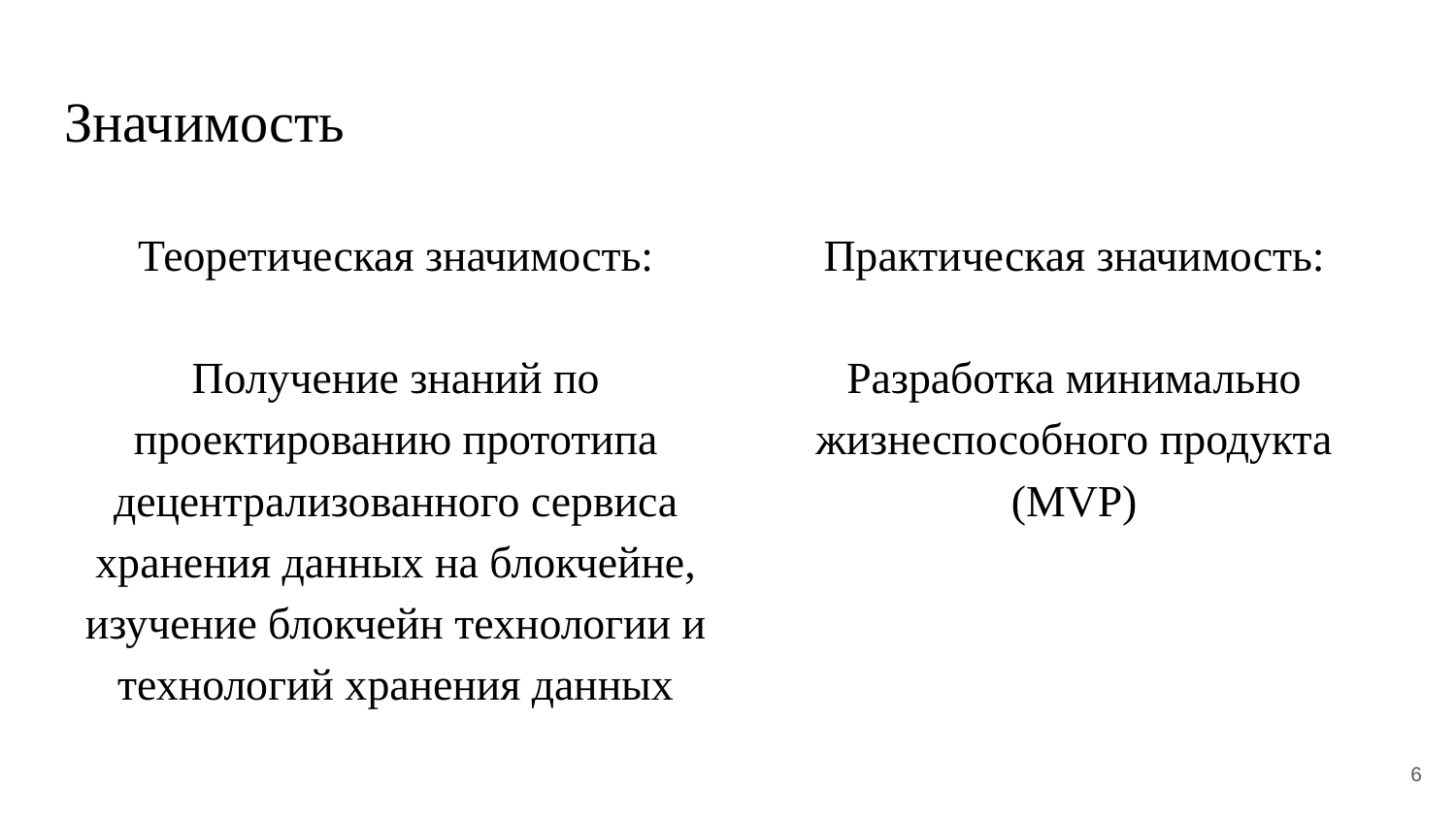

# Значимость
Теоретическая значимость:

Получение знаний по проектированию прототипа децентрализованного сервиса хранения данных на блокчейне, изучение блокчейн технологии и технологий хранения данных
Практическая значимость:

Разработка минимально жизнеспособного продукта (MVP)

6